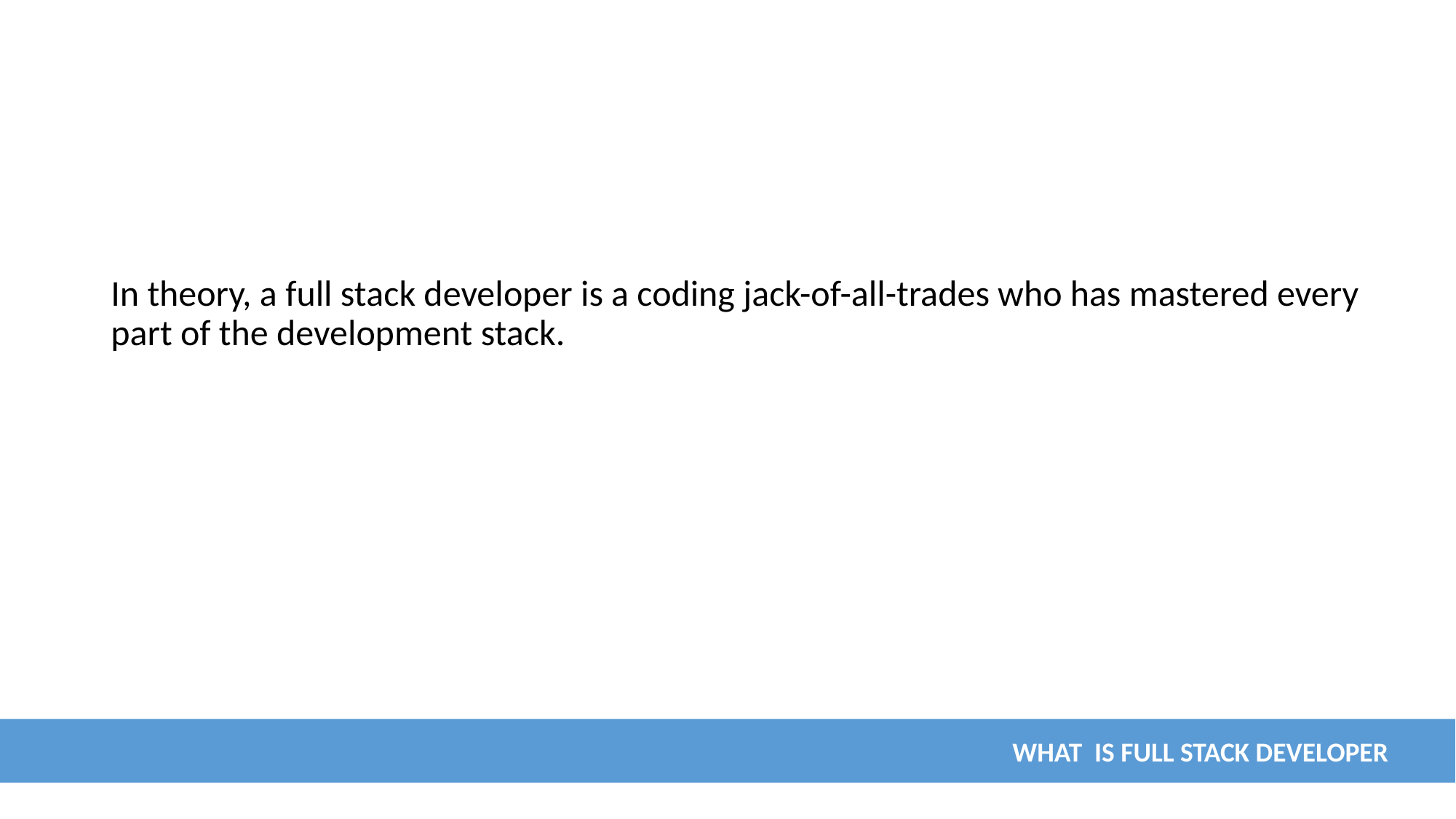

# In theory, a full stack developer is a coding jack-of-all-trades who has mastered every part of the development stack.

WHAT  IS FULL STACK DEVELOPER